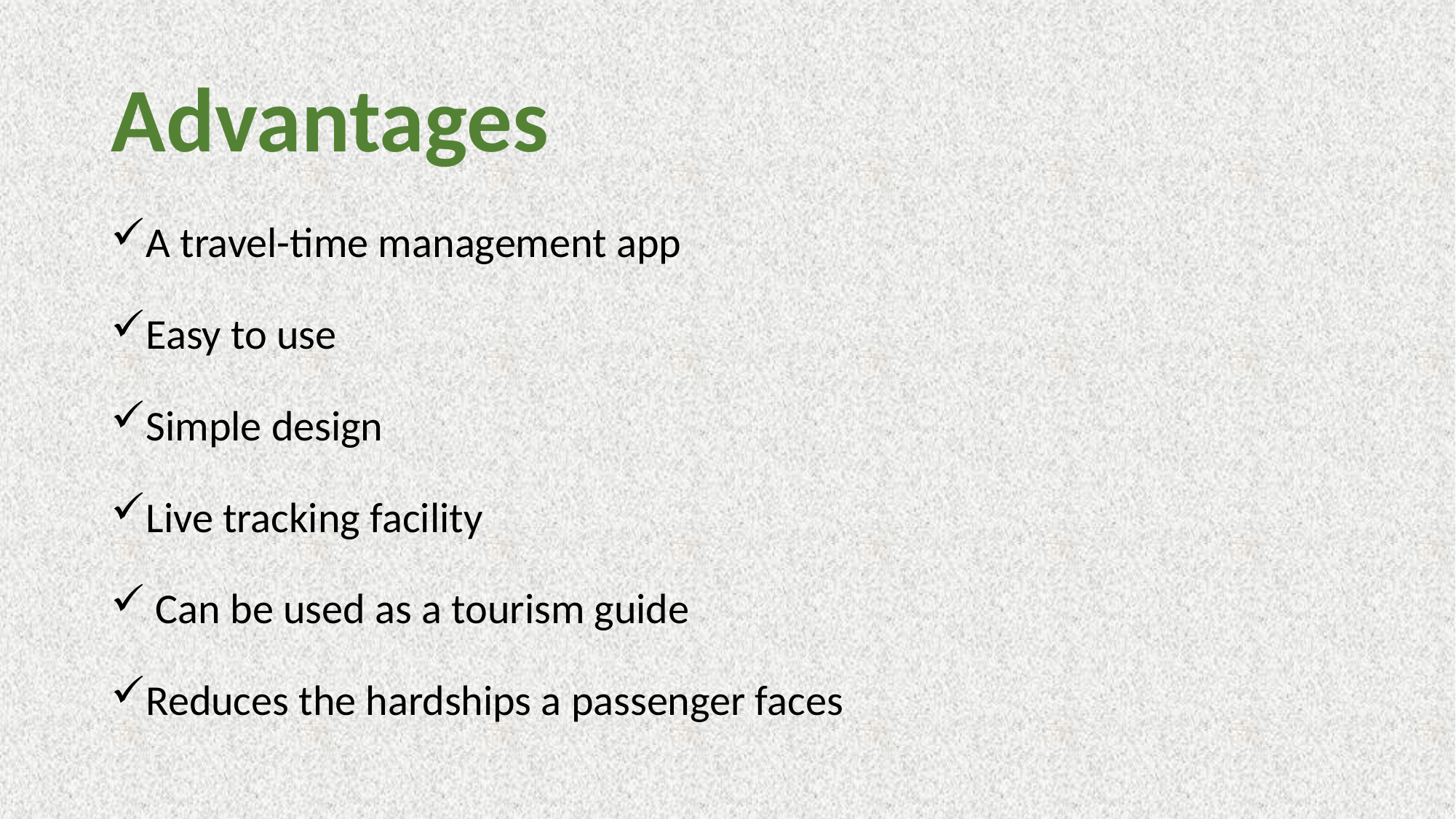

# Advantages
A travel-time management app
Easy to use
Simple design
Live tracking facility
 Can be used as a tourism guide
Reduces the hardships a passenger faces